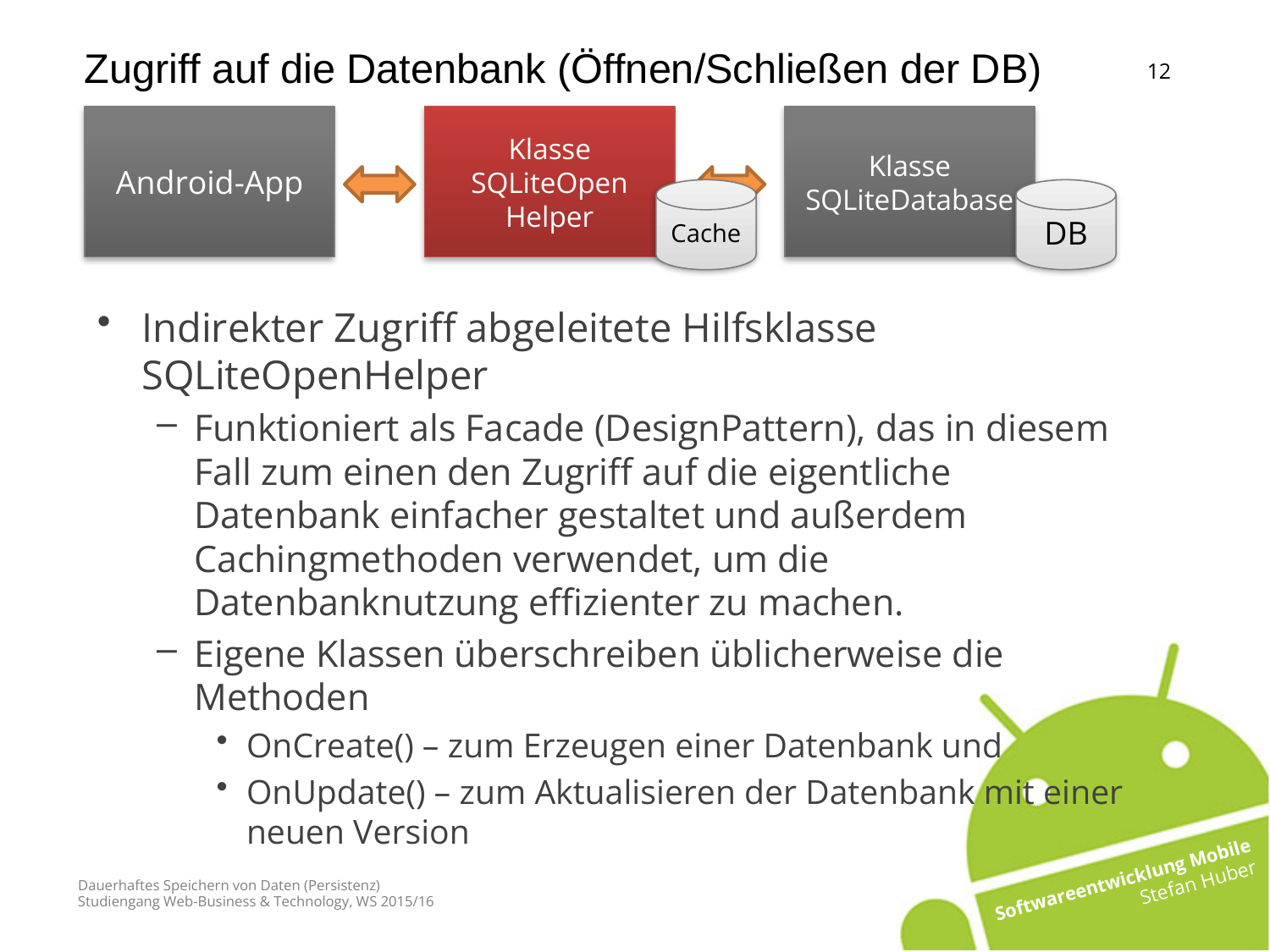

Zugriff auf die Datenbank (Öffnen/Schließen der DB)
Android-App
Klasse SQLiteOpen Helper
Klasse SQLiteDatabase

Cache
DB
Indirekter Zugriff abgeleitete Hilfsklasse SQLiteOpenHelper
Funktioniert als Facade (DesignPattern), das in diesem Fall zum einen den Zugriff auf die eigentliche Datenbank einfacher gestaltet und außerdem Cachingmethoden verwendet, um die Datenbanknutzung effizienter zu machen.
Eigene Klassen überschreiben üblicherweise die Methoden
OnCreate() – zum Erzeugen einer Datenbank und
OnUpdate() – zum Aktualisieren der Datenbank mit einer neuen Version

# Dauerhaftes Speichern von Daten (Persistenz)